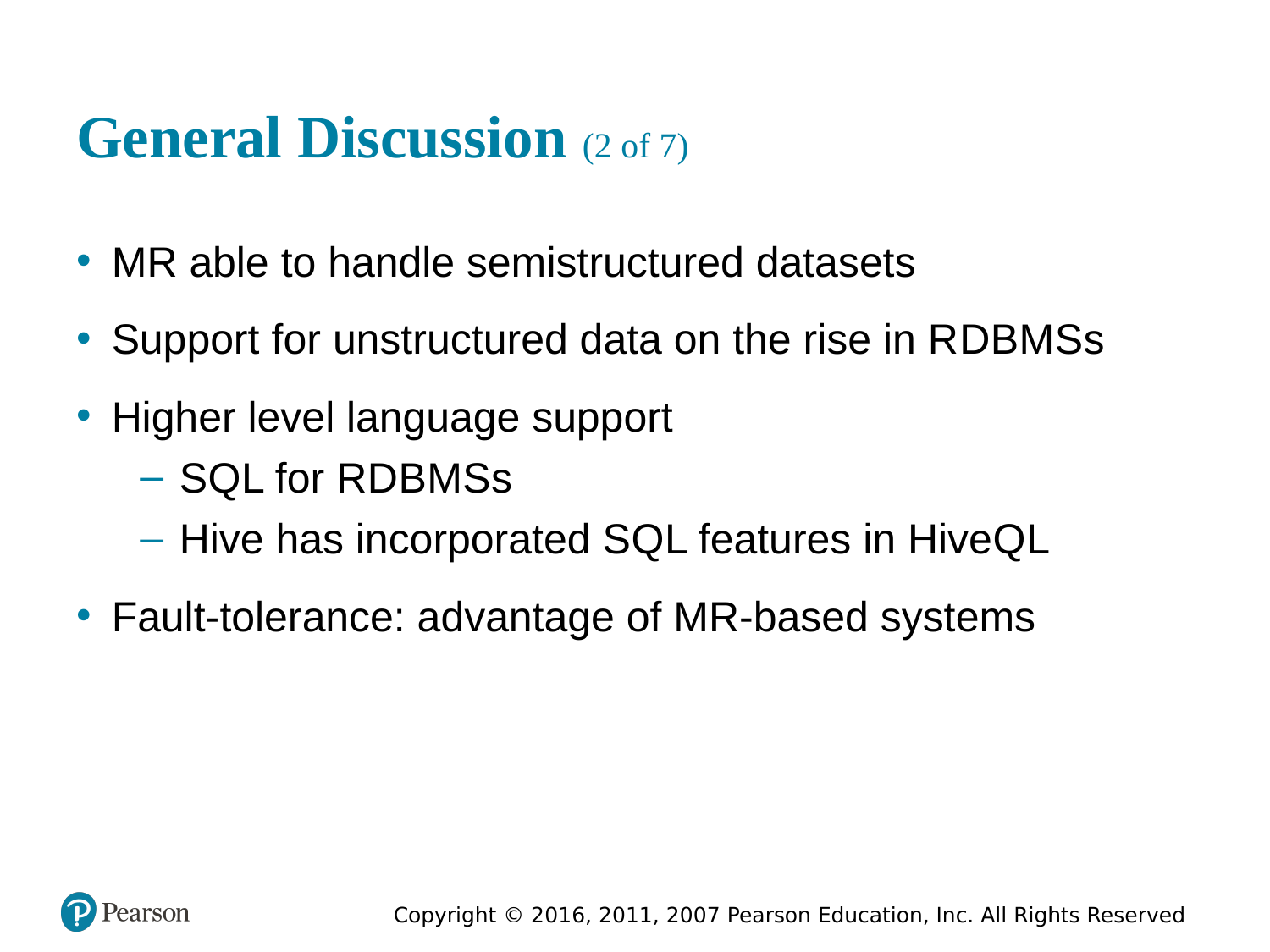

# General Discussion (2 of 7)
MR able to handle semistructured datasets
Support for unstructured data on the rise in R D B M S s
Higher level language support
S Q L for R D B M S s
Hive has incorporated S Q L features in Hive Q L
Fault-tolerance: advantage of MR-based systems